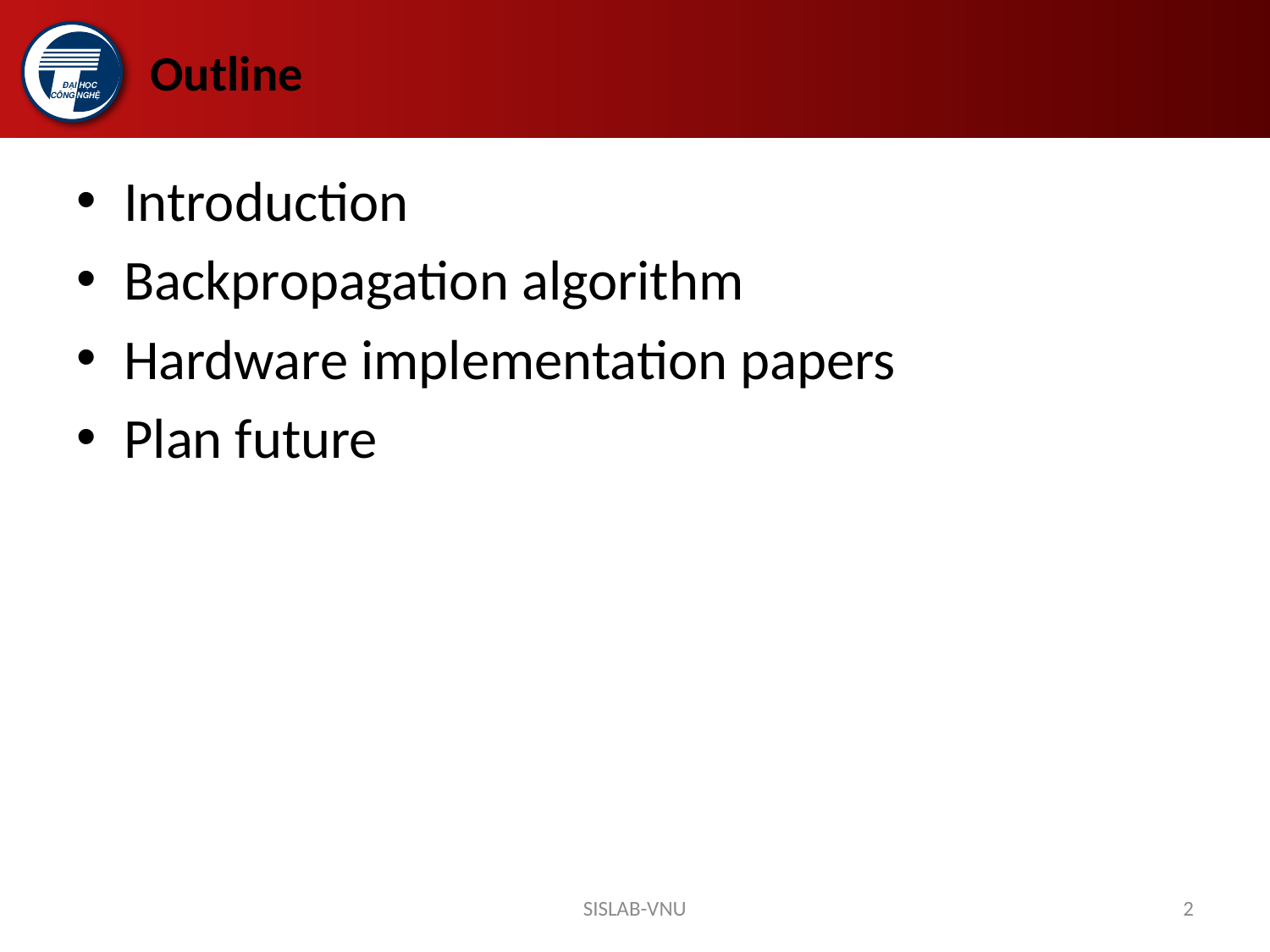

# Outline
Introduction
Backpropagation algorithm
Hardware implementation papers
Plan future
SISLAB-VNU
2